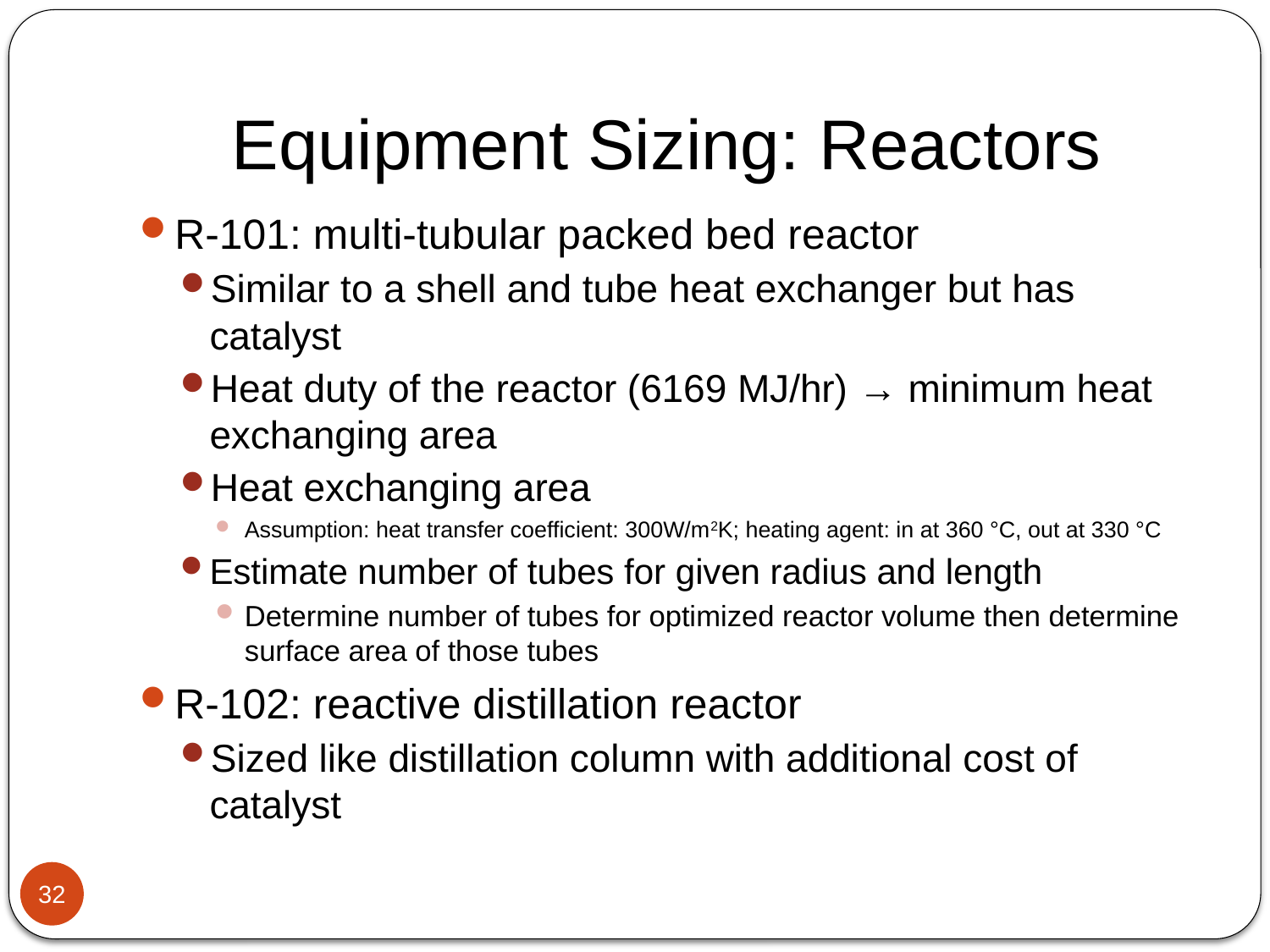

# Equipment Sizing: Reactors
R-101: multi-tubular packed bed reactor
Similar to a shell and tube heat exchanger but has catalyst
Heat duty of the reactor (6169 MJ/hr) → minimum heat exchanging area
Heat exchanging area
Assumption: heat transfer coefficient: 300W/m2K; heating agent: in at 360 °C, out at 330 °C
Estimate number of tubes for given radius and length
Determine number of tubes for optimized reactor volume then determine surface area of those tubes
R-102: reactive distillation reactor
Sized like distillation column with additional cost of catalyst

32